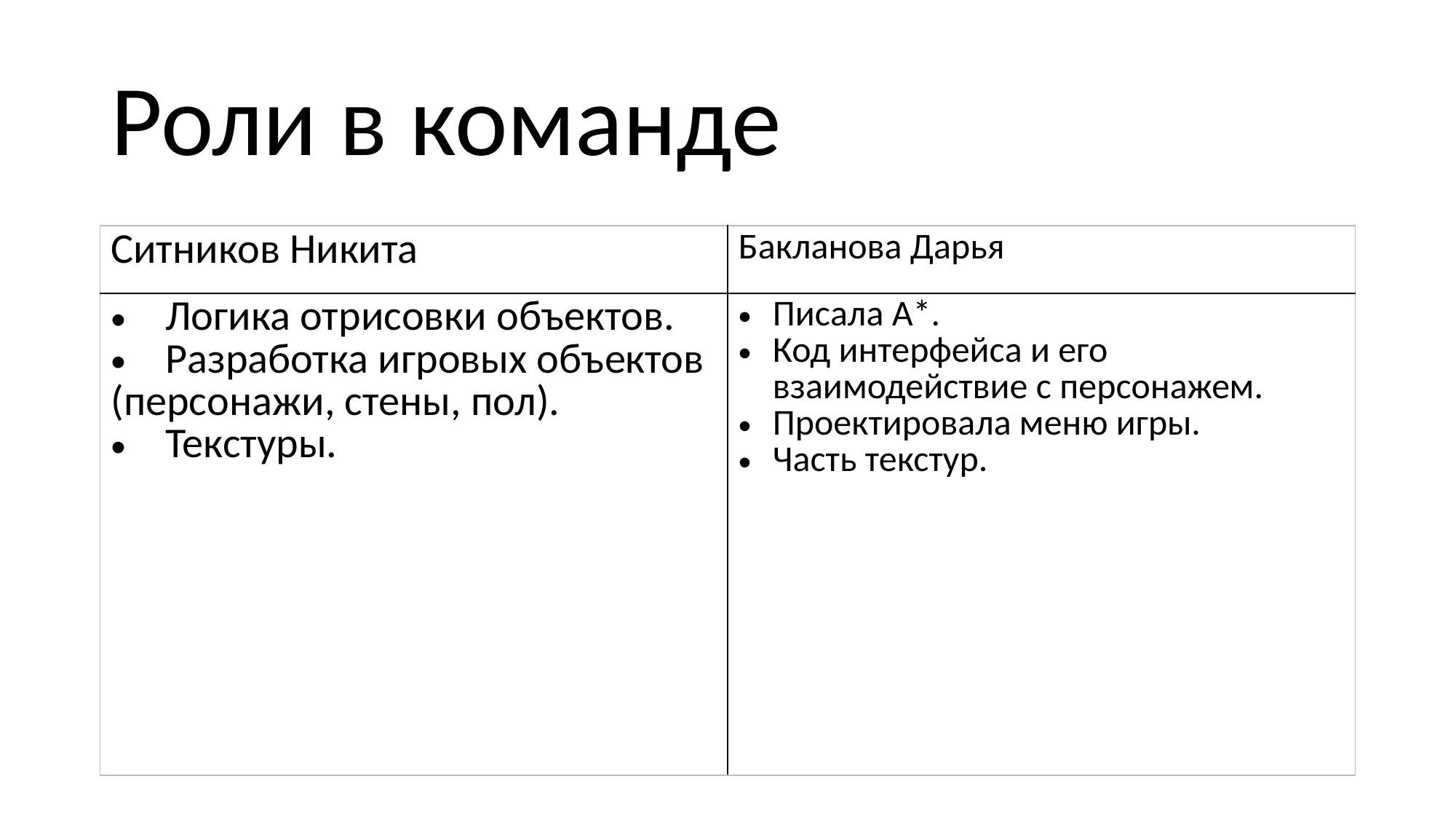

# Роли в команде
| Ситников Никита | Бакланова Дарья |
| --- | --- |
| Логика отрисовки объектов. Разработка игровых объектов (персонажи, стены, пол). Текстуры. | Писала А\*. Код интерфейса и его взаимодействие с персонажем. Проектировала меню игры. Часть текстур. |